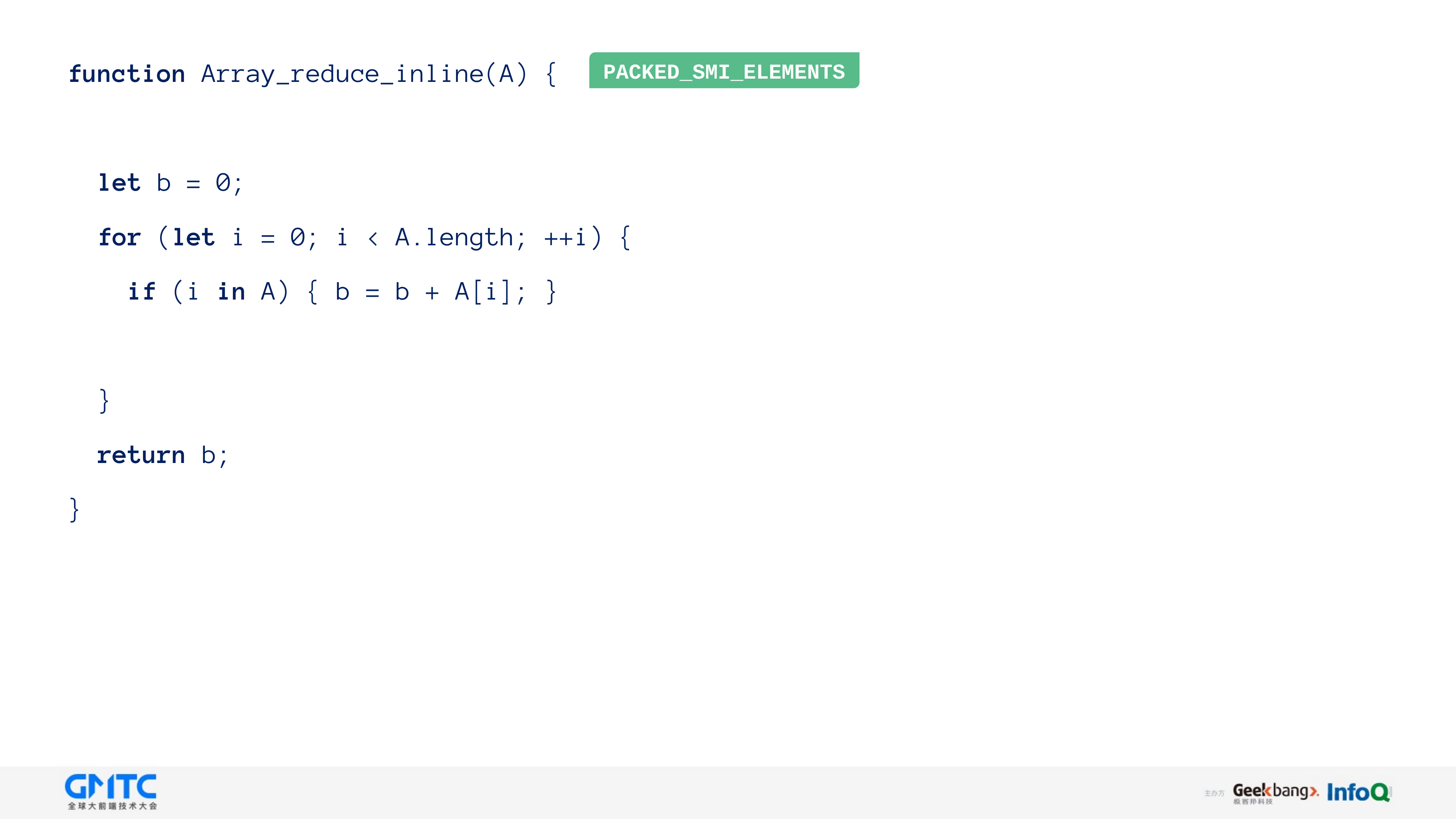

function Array_reduce_inline(A) {

  let b = 0;
  for (let i = 0; i < A.length; ++i) {
    if (i in A) { b = b + A[i]; }

  }
  return b;
}
PACKED_SMI_ELEMENTS